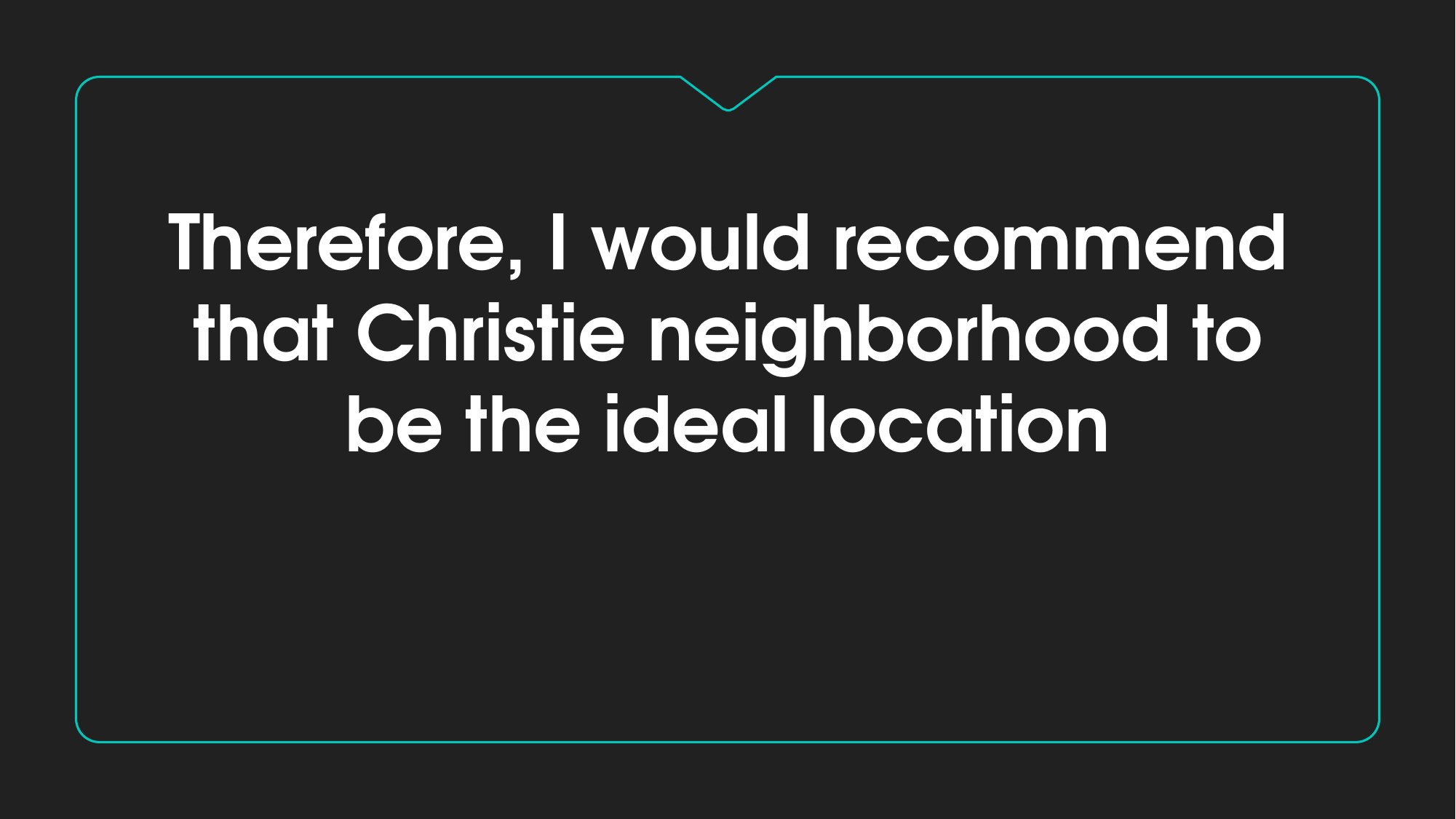

Therefore, I would recommend that Christie neighborhood to be the ideal location